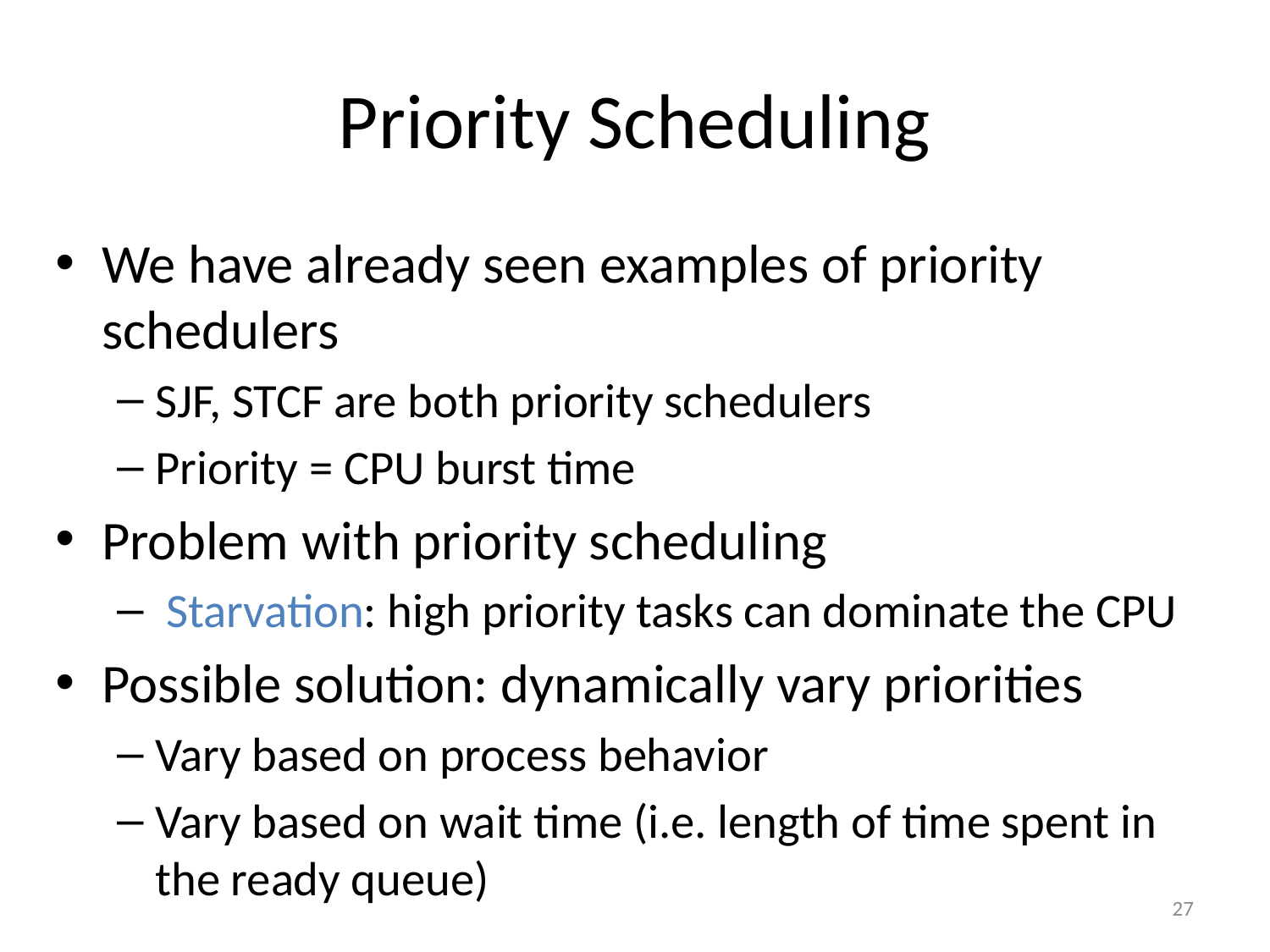

# Priority Scheduling
We have already seen examples of priority schedulers
SJF, STCF are both priority schedulers
Priority = CPU burst time
Problem with priority scheduling
 Starvation: high priority tasks can dominate the CPU
Possible solution: dynamically vary priorities
Vary based on process behavior
Vary based on wait time (i.e. length of time spent in the ready queue)
27